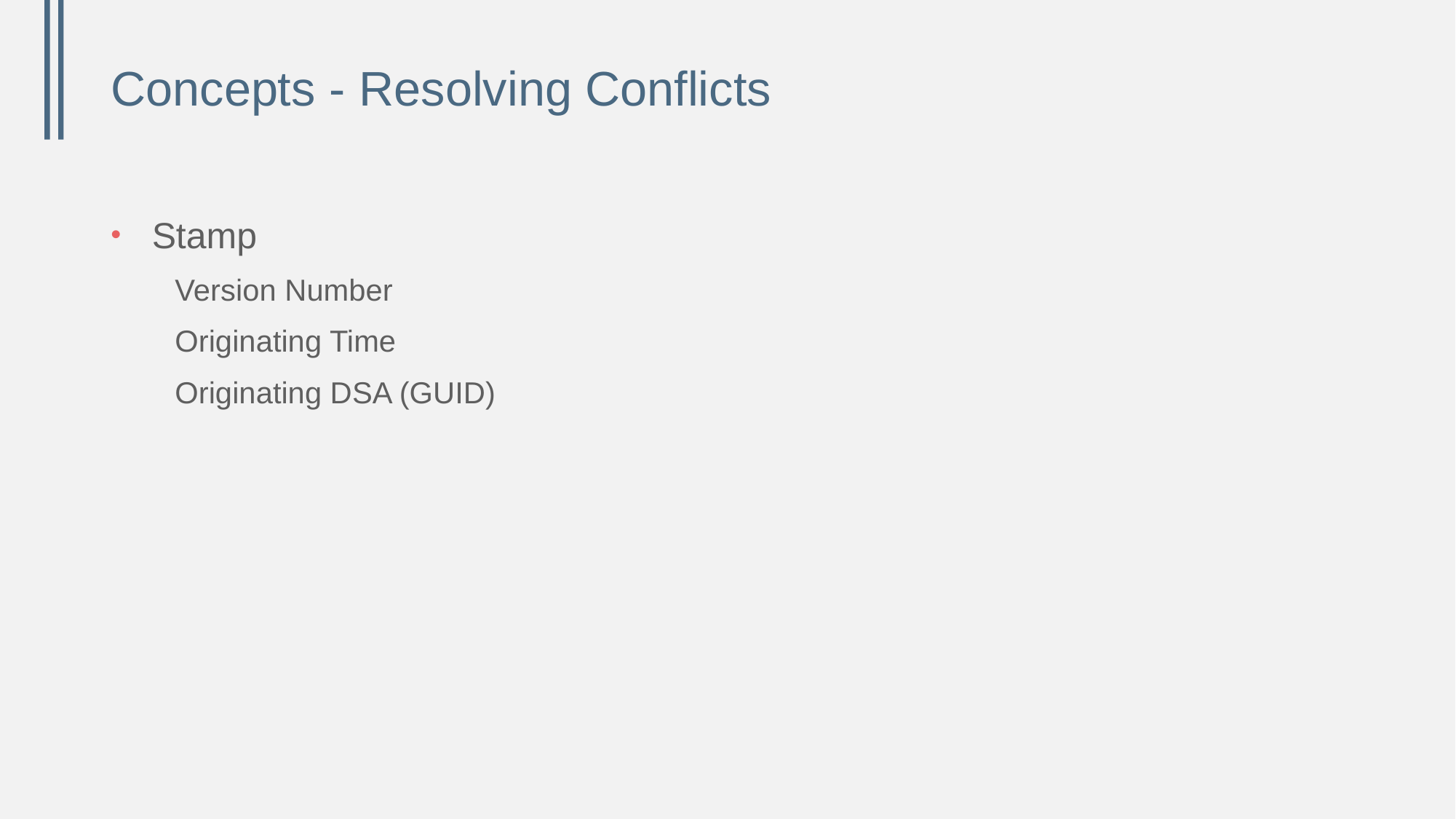

Stamp
Version Number
Originating Time
Originating DSA (GUID)
# Concepts - Resolving Conflicts